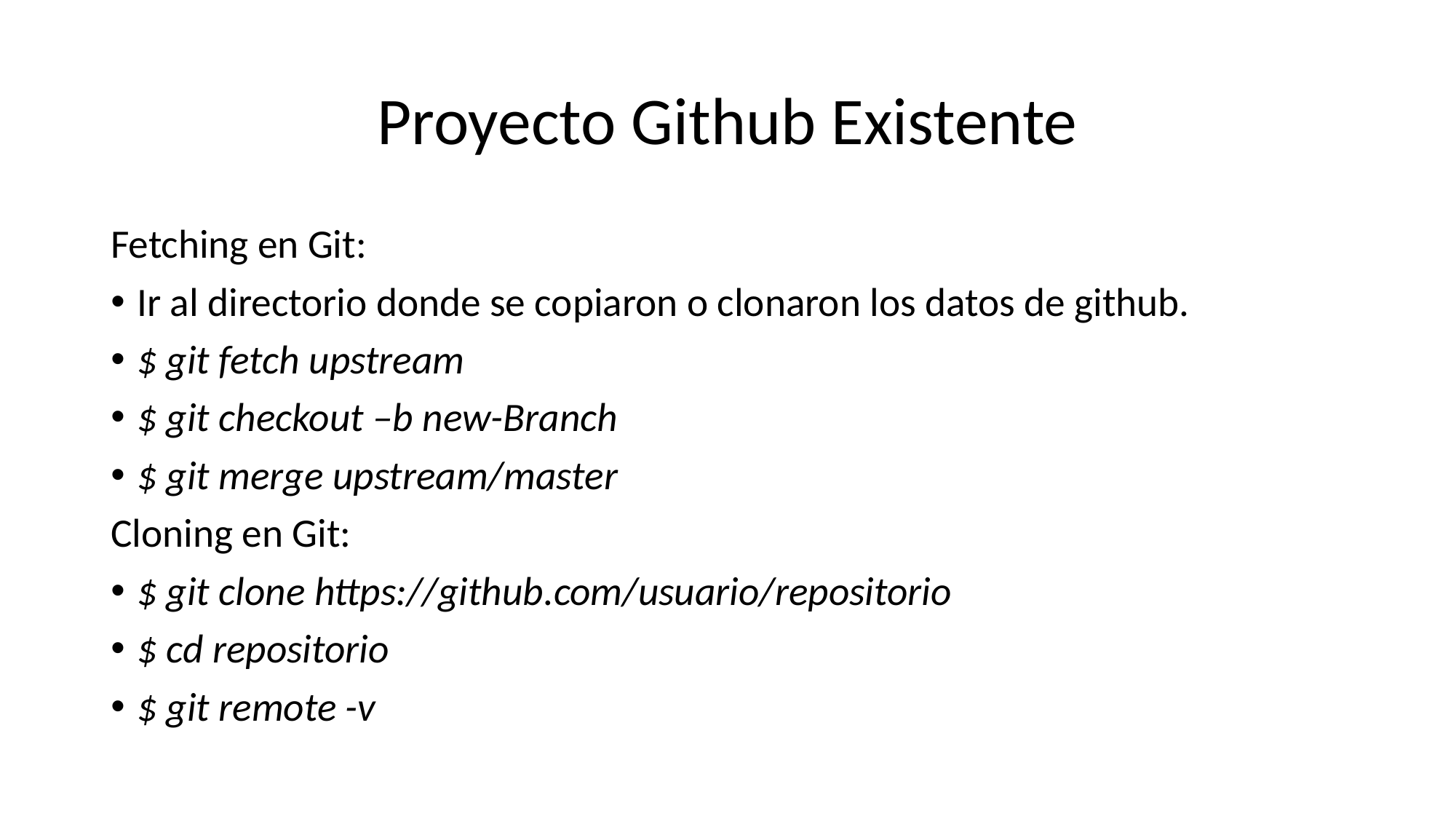

# Proyecto Github Existente
Fetching en Git:
Ir al directorio donde se copiaron o clonaron los datos de github.
$ git fetch upstream
$ git checkout –b new-Branch
$ git merge upstream/master
Cloning en Git:
$ git clone https://github.com/usuario/repositorio
$ cd repositorio
$ git remote -v